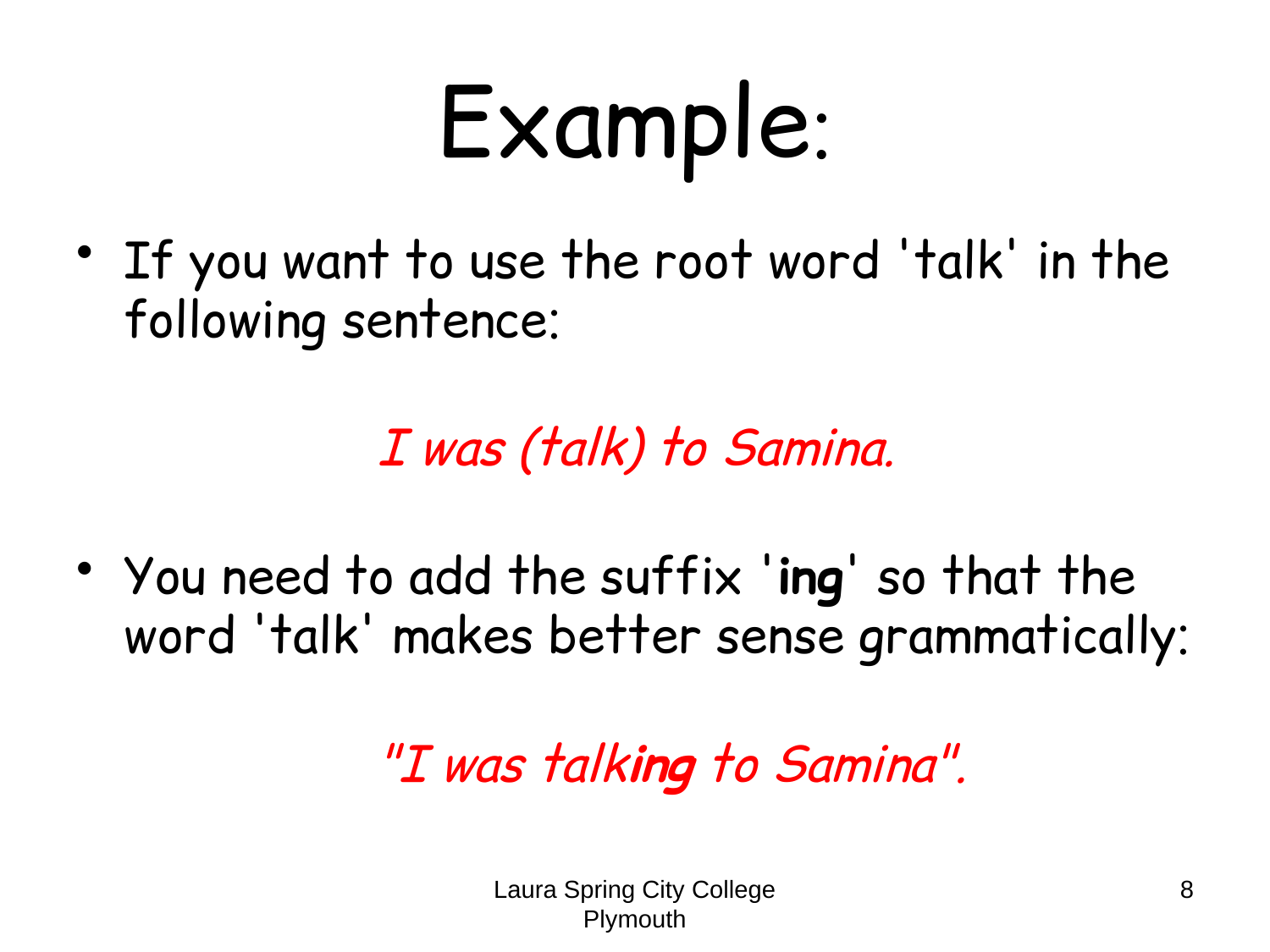

# Example:
If you want to use the root word 'talk' in the following sentence:
			I was (talk) to Samina.
You need to add the suffix 'ing' so that the word 'talk' makes better sense grammatically:
			"I was talking to Samina".

Laura Spring City College Plymouth
8